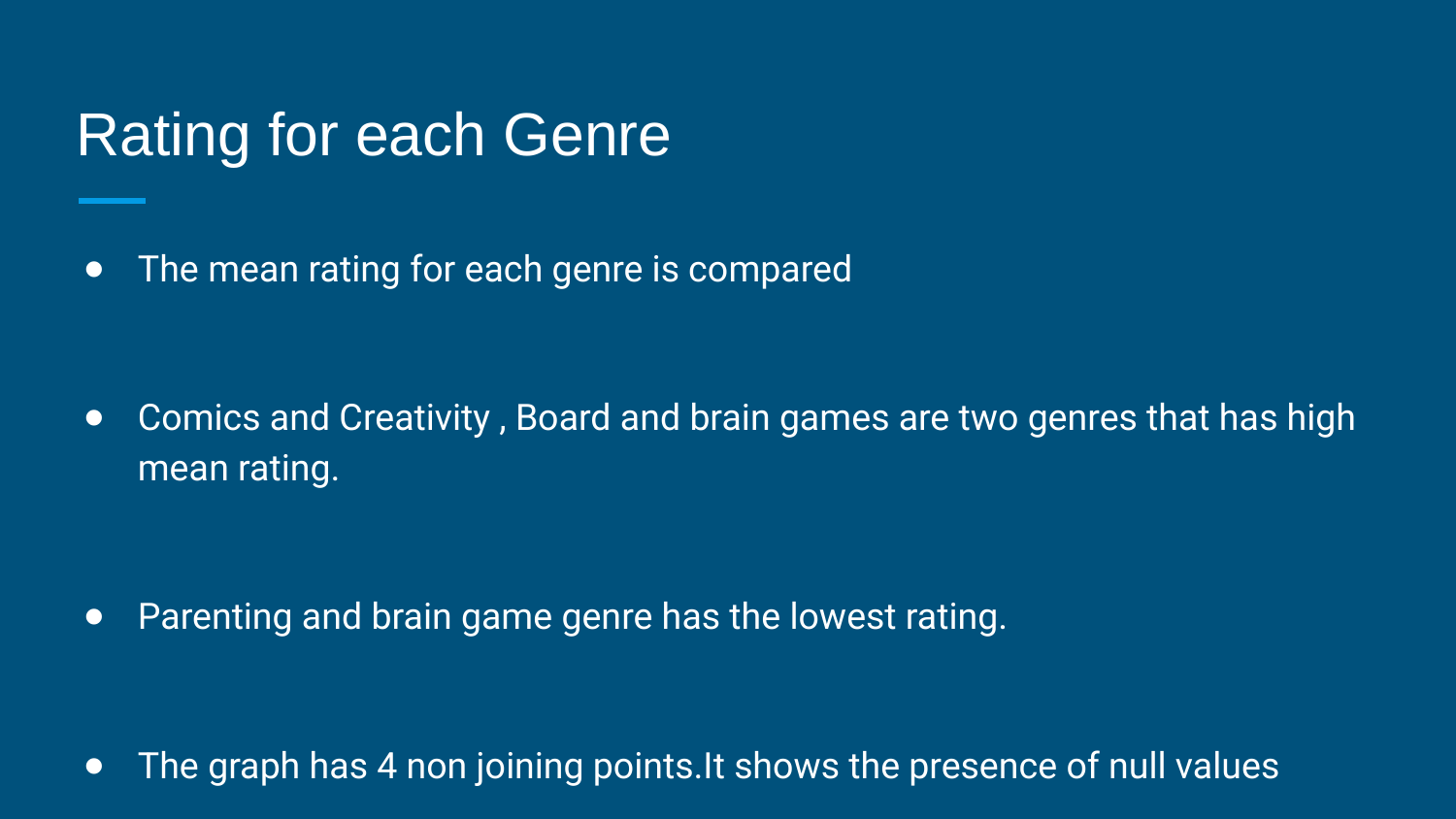

# Rating for each Genre
The mean rating for each genre is compared

Comics and Creativity , Board and brain games are two genres that has high mean rating.

Parenting and brain game genre has the lowest rating.

The graph has 4 non joining points.It shows the presence of null values